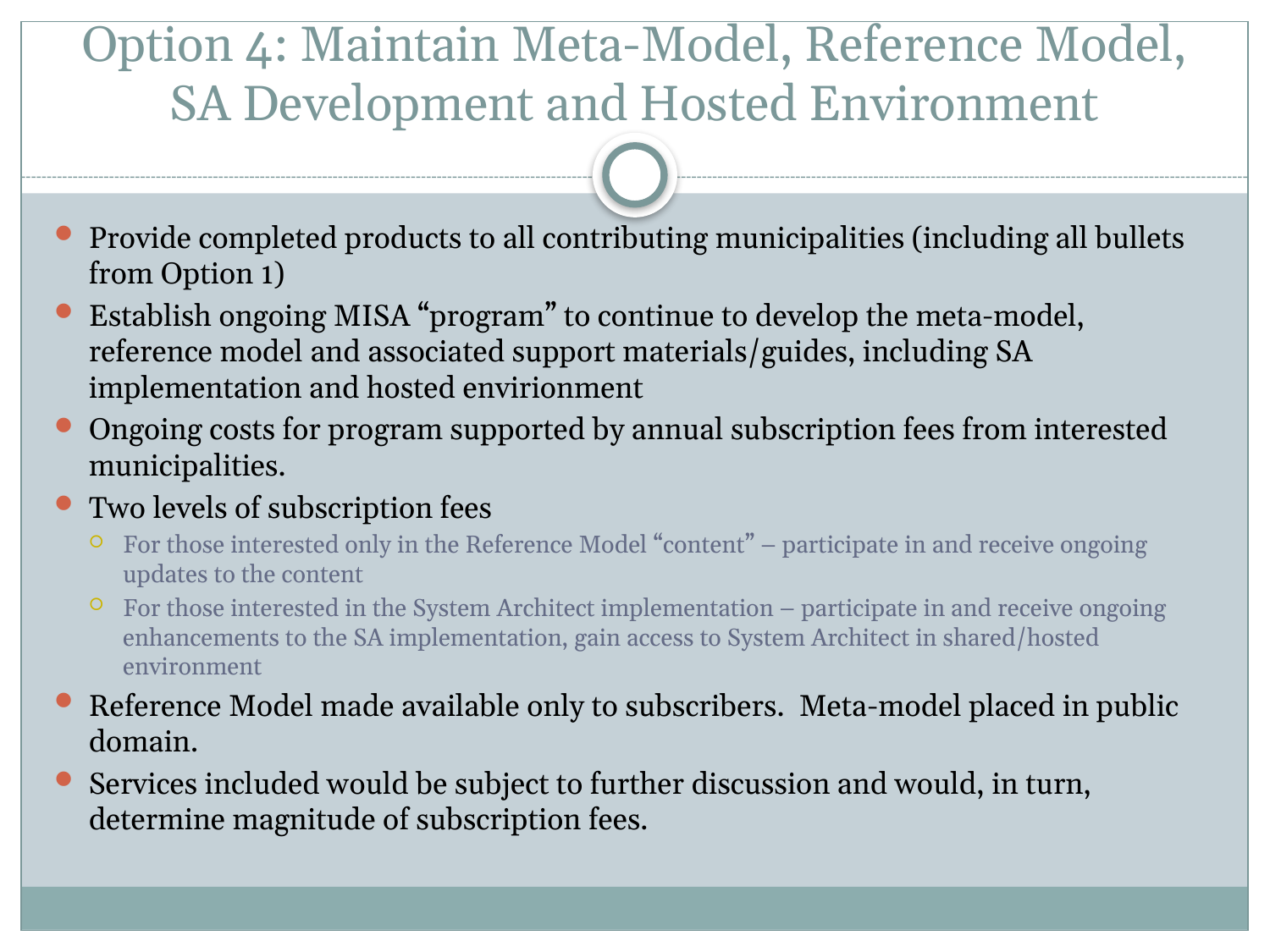

# Option 4: Maintain Meta-Model, Reference Model, SA Development and Hosted Environment
Provide completed products to all contributing municipalities (including all bullets from Option 1)
Establish ongoing MISA “program” to continue to develop the meta-model, reference model and associated support materials/guides, including SA implementation and hosted envirionment
Ongoing costs for program supported by annual subscription fees from interested municipalities.
Two levels of subscription fees
For those interested only in the Reference Model “content” – participate in and receive ongoing updates to the content
For those interested in the System Architect implementation – participate in and receive ongoing enhancements to the SA implementation, gain access to System Architect in shared/hosted environment
Reference Model made available only to subscribers.  Meta-model placed in public domain.
Services included would be subject to further discussion and would, in turn, determine magnitude of subscription fees.